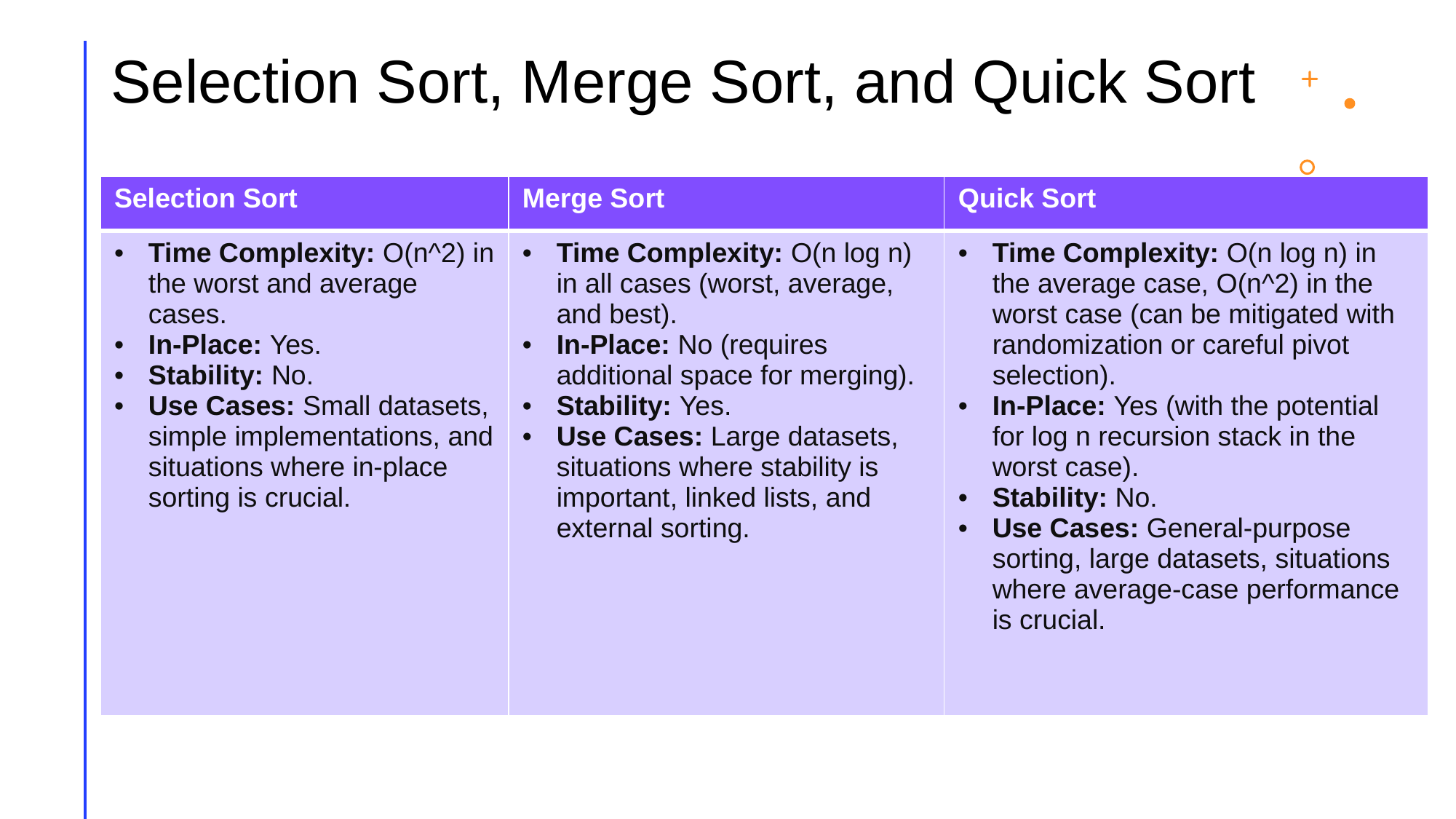

# Selection Sort, Merge Sort, and Quick Sort

| Selection Sort | Merge Sort | Quick Sort |
| --- | --- | --- |
| Time Complexity: O(n^2) in the worst and average cases. In-Place: Yes. Stability: No. Use Cases: Small datasets, simple implementations, and situations where in-place sorting is crucial. | Time Complexity: O(n log n) in all cases (worst, average, and best). In-Place: No (requires additional space for merging). Stability: Yes. Use Cases: Large datasets, situations where stability is important, linked lists, and external sorting. | Time Complexity: O(n log n) in the average case, O(n^2) in the worst case (can be mitigated with randomization or careful pivot selection). In-Place: Yes (with the potential for log n recursion stack in the worst case). Stability: No. Use Cases: General-purpose sorting, large datasets, situations where average-case performance is crucial. |